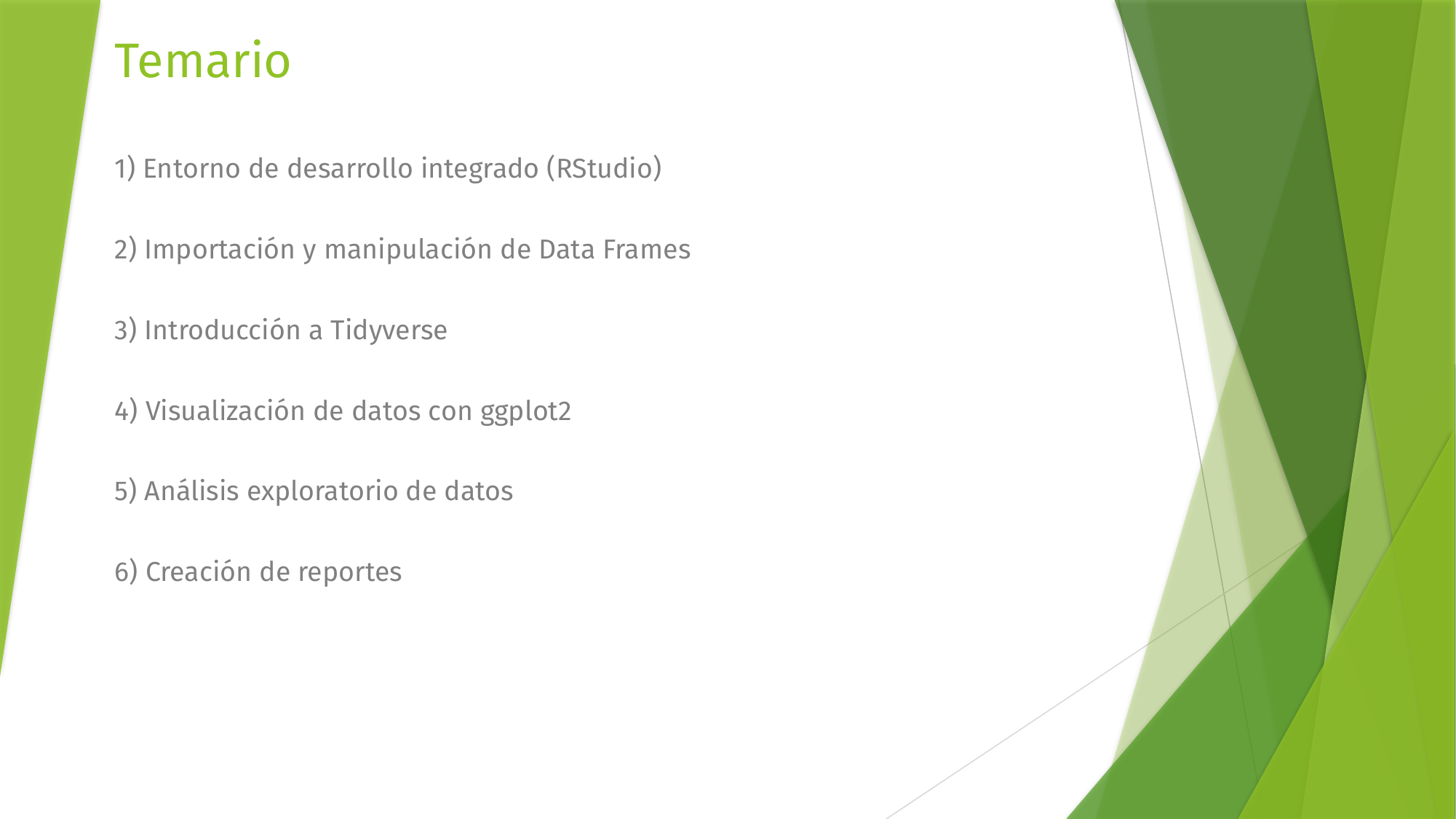

# Temario
1) Entorno de desarrollo integrado (RStudio)
2) Importación y manipulación de Data Frames
3) Introducción a Tidyverse
4) Visualización de datos con ggplot2
5) Análisis exploratorio de datos
6) Creación de reportes